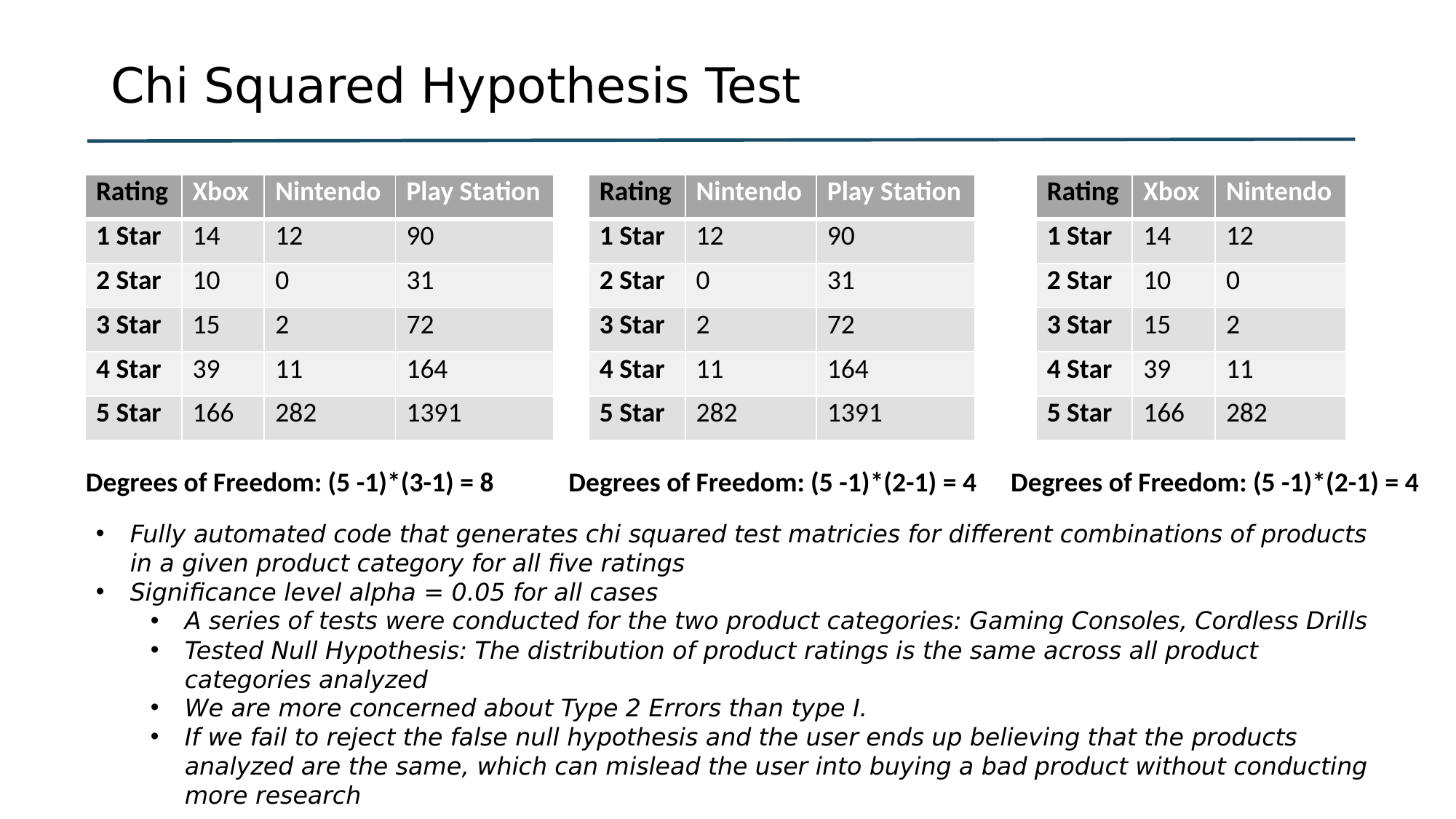

# Chi Squared Hypothesis Test
| Rating | Xbox | Nintendo | Play Station |
| --- | --- | --- | --- |
| 1 Star | 14 | 12 | 90 |
| 2 Star | 10 | 0 | 31 |
| 3 Star | 15 | 2 | 72 |
| 4 Star | 39 | 11 | 164 |
| 5 Star | 166 | 282 | 1391 |
| Rating | Nintendo | Play Station |
| --- | --- | --- |
| 1 Star | 12 | 90 |
| 2 Star | 0 | 31 |
| 3 Star | 2 | 72 |
| 4 Star | 11 | 164 |
| 5 Star | 282 | 1391 |
| Rating | Xbox | Nintendo |
| --- | --- | --- |
| 1 Star | 14 | 12 |
| 2 Star | 10 | 0 |
| 3 Star | 15 | 2 |
| 4 Star | 39 | 11 |
| 5 Star | 166 | 282 |
Degrees of Freedom: (5 -1)*(3-1) = 8
Degrees of Freedom: (5 -1)*(2-1) = 4
Degrees of Freedom: (5 -1)*(2-1) = 4
Fully automated code that generates chi squared test matricies for different combinations of products in a given product category for all five ratings
Significance level alpha = 0.05 for all cases
A series of tests were conducted for the two product categories: Gaming Consoles, Cordless Drills
Tested Null Hypothesis: The distribution of product ratings is the same across all product categories analyzed
We are more concerned about Type 2 Errors than type I.
If we fail to reject the false null hypothesis and the user ends up believing that the products analyzed are the same, which can mislead the user into buying a bad product without conducting more research